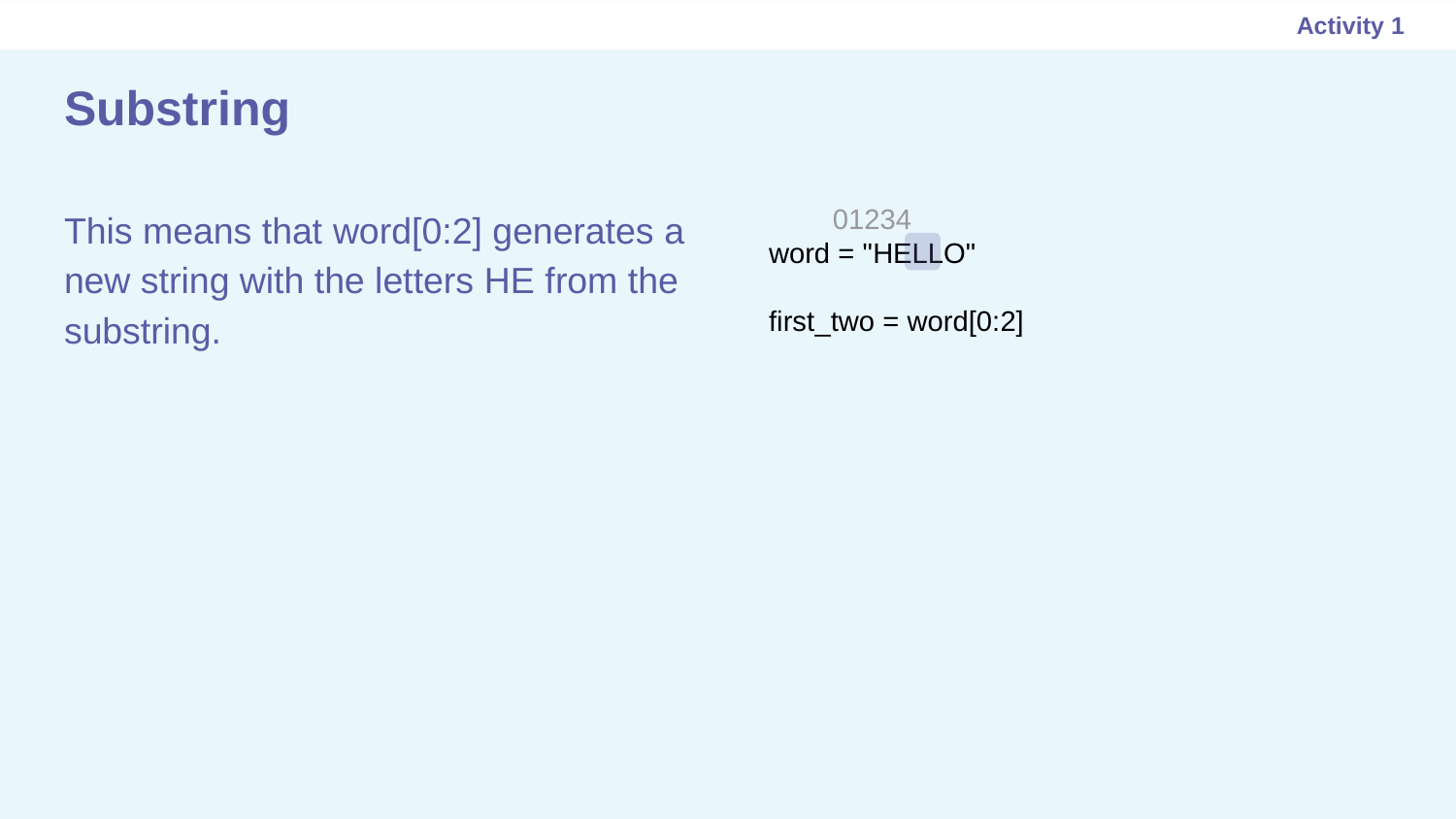

Activity 1
# Substring
        01234
word = "HELLO"

first_two = word[0:2]
This means that word[0:2] generates a new string with the letters HE from the substring.